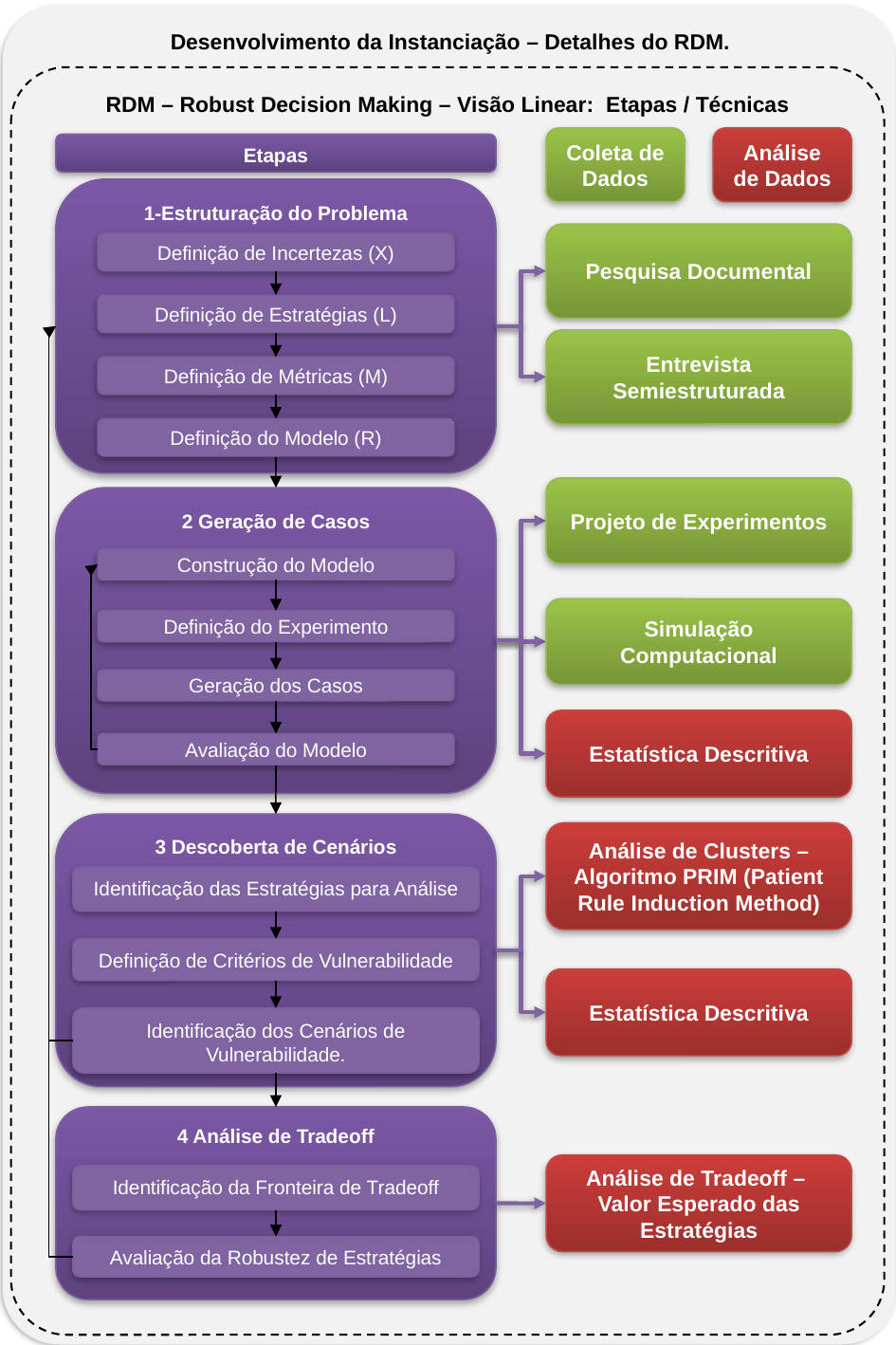

Desenvolvimento da Instanciação – Detalhes do RDM.
RDM – Robust Decision Making – Visão Linear:  Etapas / Técnicas
Coleta de Dados
Análise de Dados
Etapas
1-Estruturação do Problema
Pesquisa Documental
Definição de Incertezas (X)
Definição de Estratégias (L)
Entrevista Semiestruturada
Definição de Métricas (M)
Definição do Modelo (R)
Projeto de Experimentos
2 Geração de Casos

Construção do Modelo
Simulação Computacional
Definição do Experimento
Geração dos Casos
Estatística Descritiva
Avaliação do Modelo
3 Descoberta de Cenários

Análise de Clusters – Algoritmo PRIM (Patient Rule Induction Method)
Identificação das Estratégias para Análise
Definição de Critérios de Vulnerabilidade
Estatística Descritiva
Identificação dos Cenários de Vulnerabilidade.
4 Análise de Tradeoff
Análise de Tradeoff –
Valor Esperado das Estratégias
Identificação da Fronteira de Tradeoff
Avaliação da Robustez de Estratégias